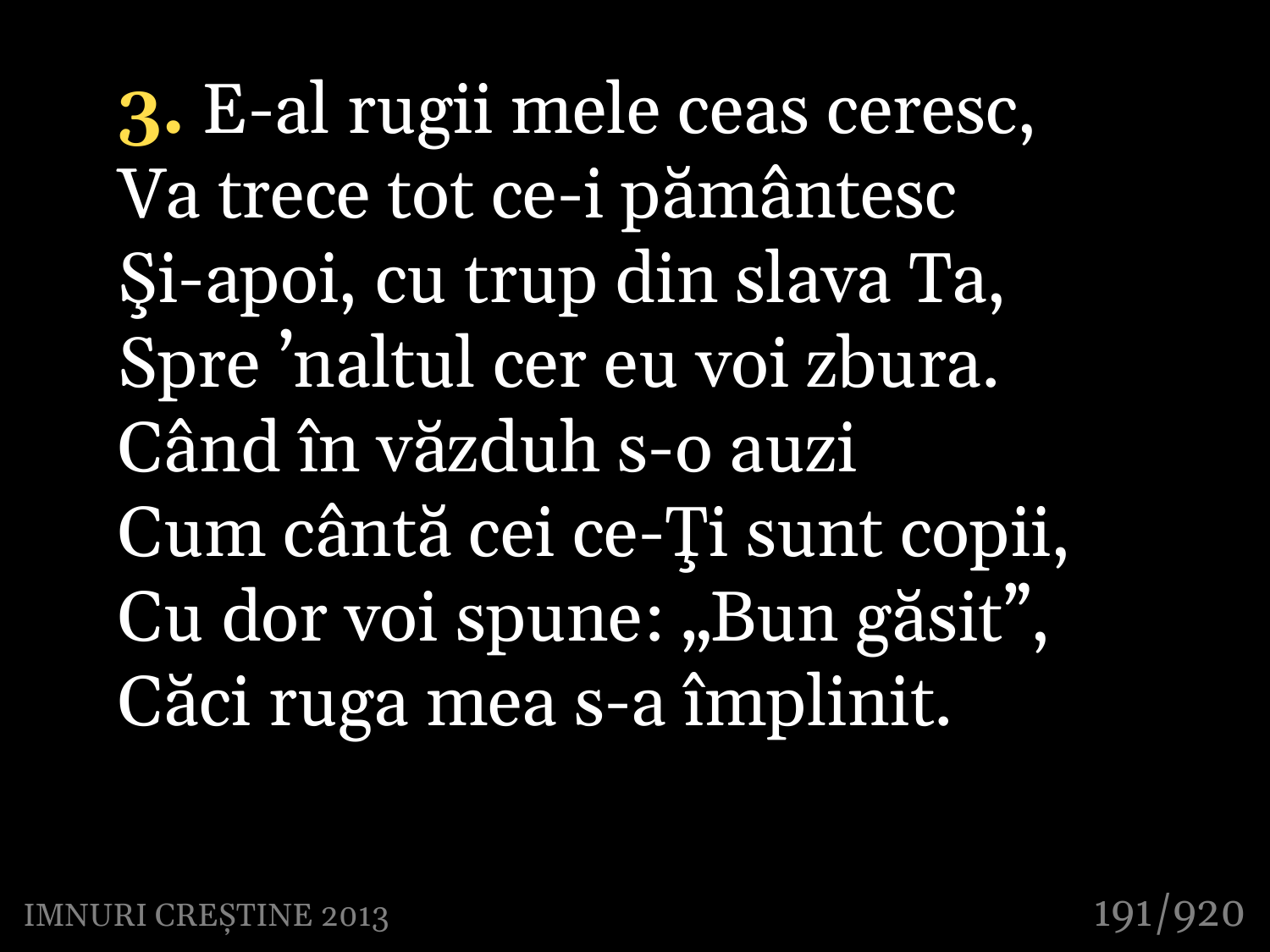

3. E-al rugii mele ceas ceresc,
Va trece tot ce-i pământesc
Şi-apoi, cu trup din slava Ta,
Spre ’naltul cer eu voi zbura.
Când în văzduh s-o auzi
Cum cântă cei ce-Ţi sunt copii,
Cu dor voi spune: „Bun găsit”,
Căci ruga mea s-a împlinit.
191/920
IMNURI CREȘTINE 2013